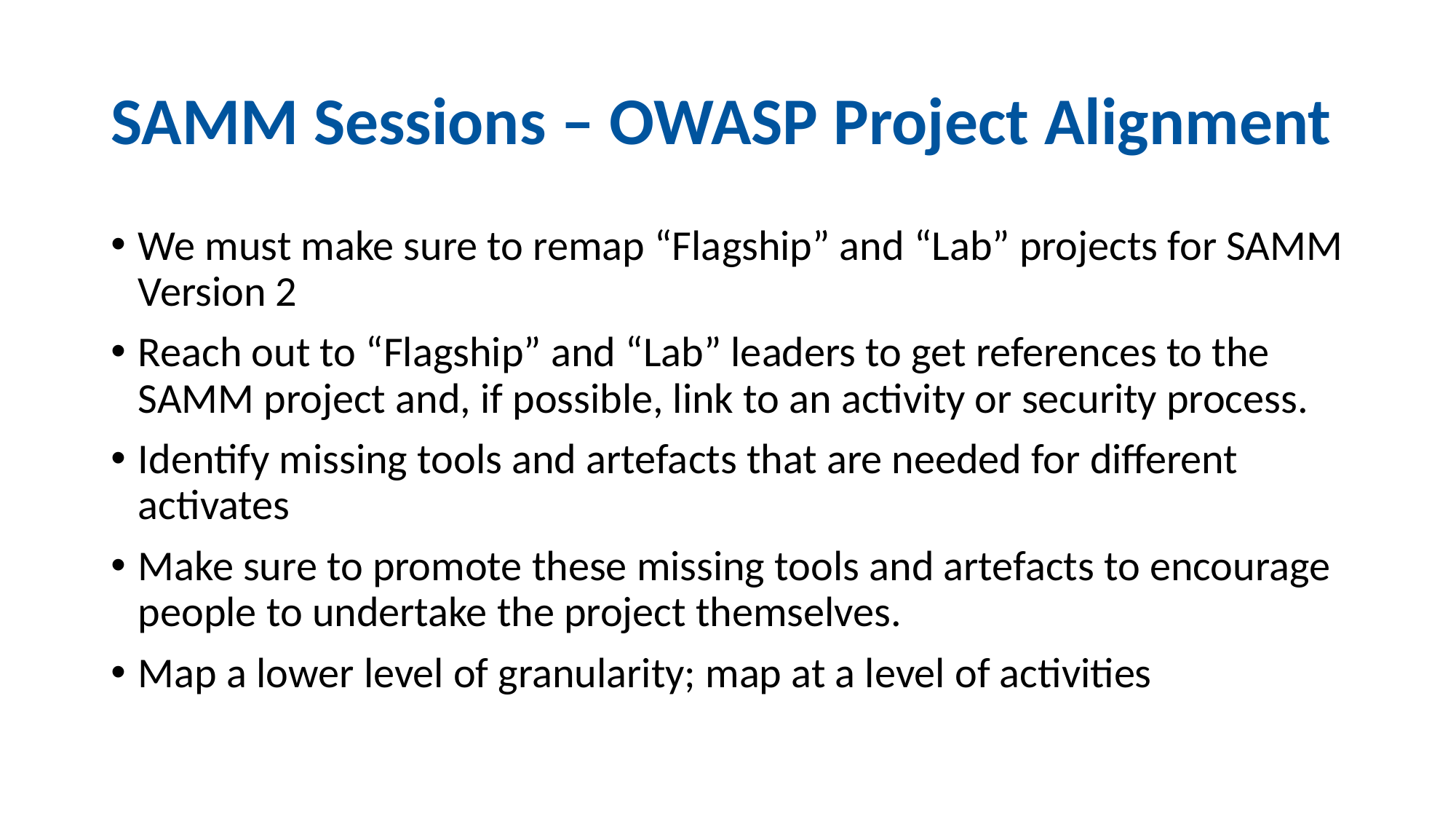

# SAMM Sessions – OWASP Project Alignment
We must make sure to remap “Flagship” and “Lab” projects for SAMM Version 2
Reach out to “Flagship” and “Lab” leaders to get references to the SAMM project and, if possible, link to an activity or security process.
Identify missing tools and artefacts that are needed for different activates
Make sure to promote these missing tools and artefacts to encourage people to undertake the project themselves.
Map a lower level of granularity; map at a level of activities